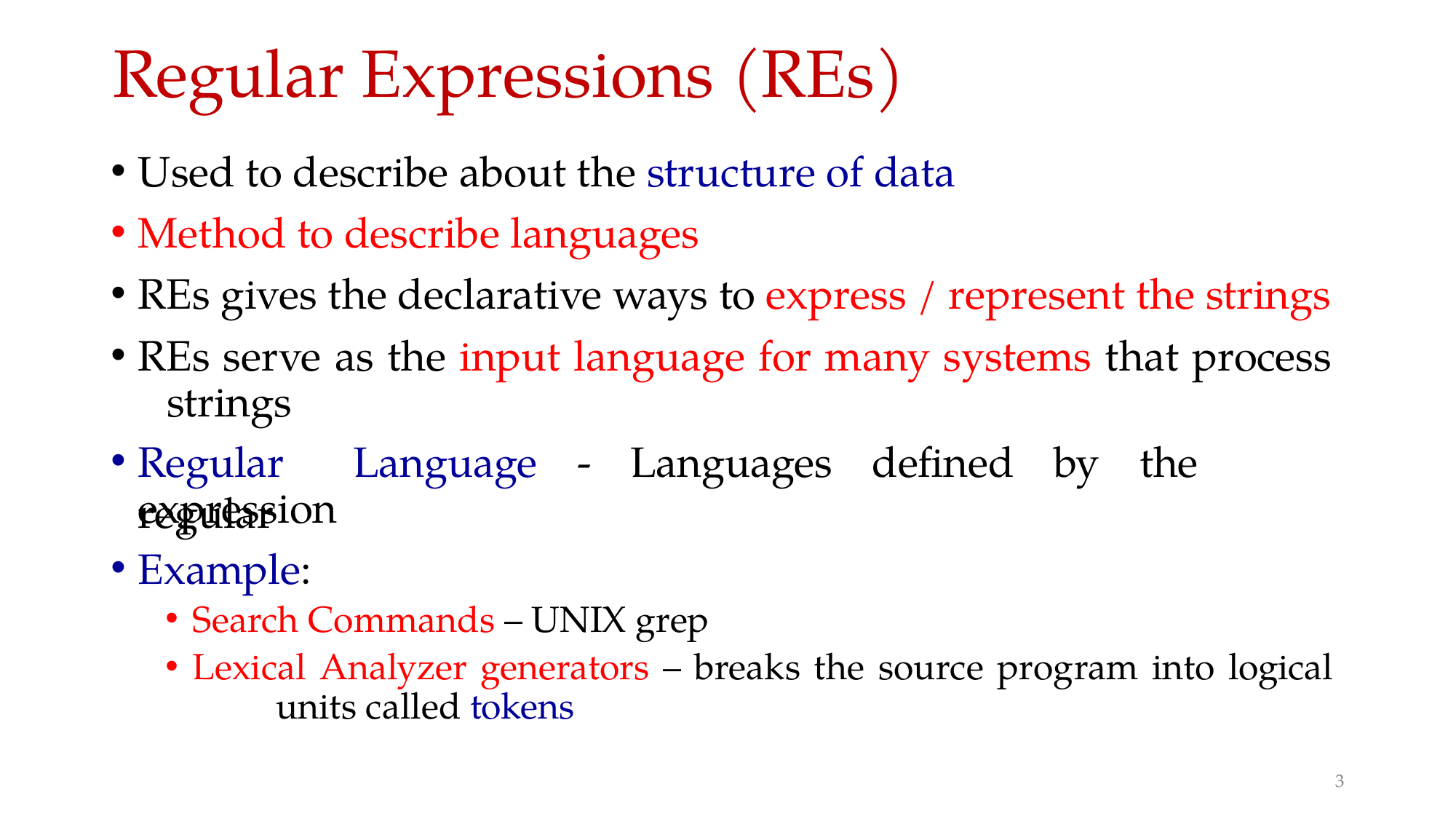

# Regular Expressions (REs)
Used to describe about the structure of data
Method to describe languages
REs gives the declarative ways to express / represent the strings
REs serve as the input language for many systems that process 	strings
Regular	Language	-	Languages	defined	by	the	regular
expression
Example:
Search Commands – UNIX grep
Lexical Analyzer generators – breaks the source program into logical 	units called tokens
3